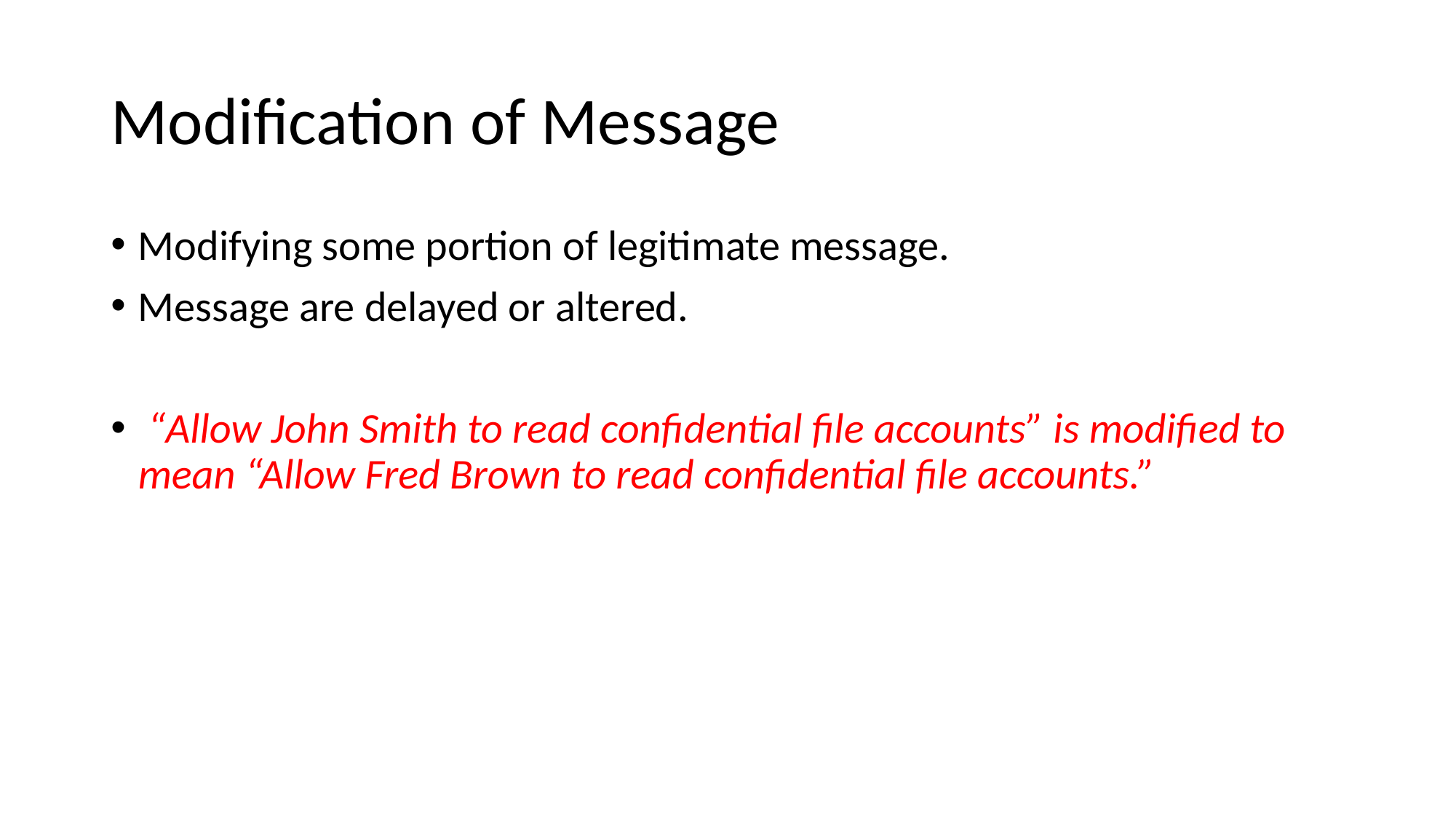

# Modification of Message
Modifying some portion of legitimate message.
Message are delayed or altered.

 “Allow John Smith to read confidential file accounts” is modified to mean “Allow Fred Brown to read confidential file accounts.”